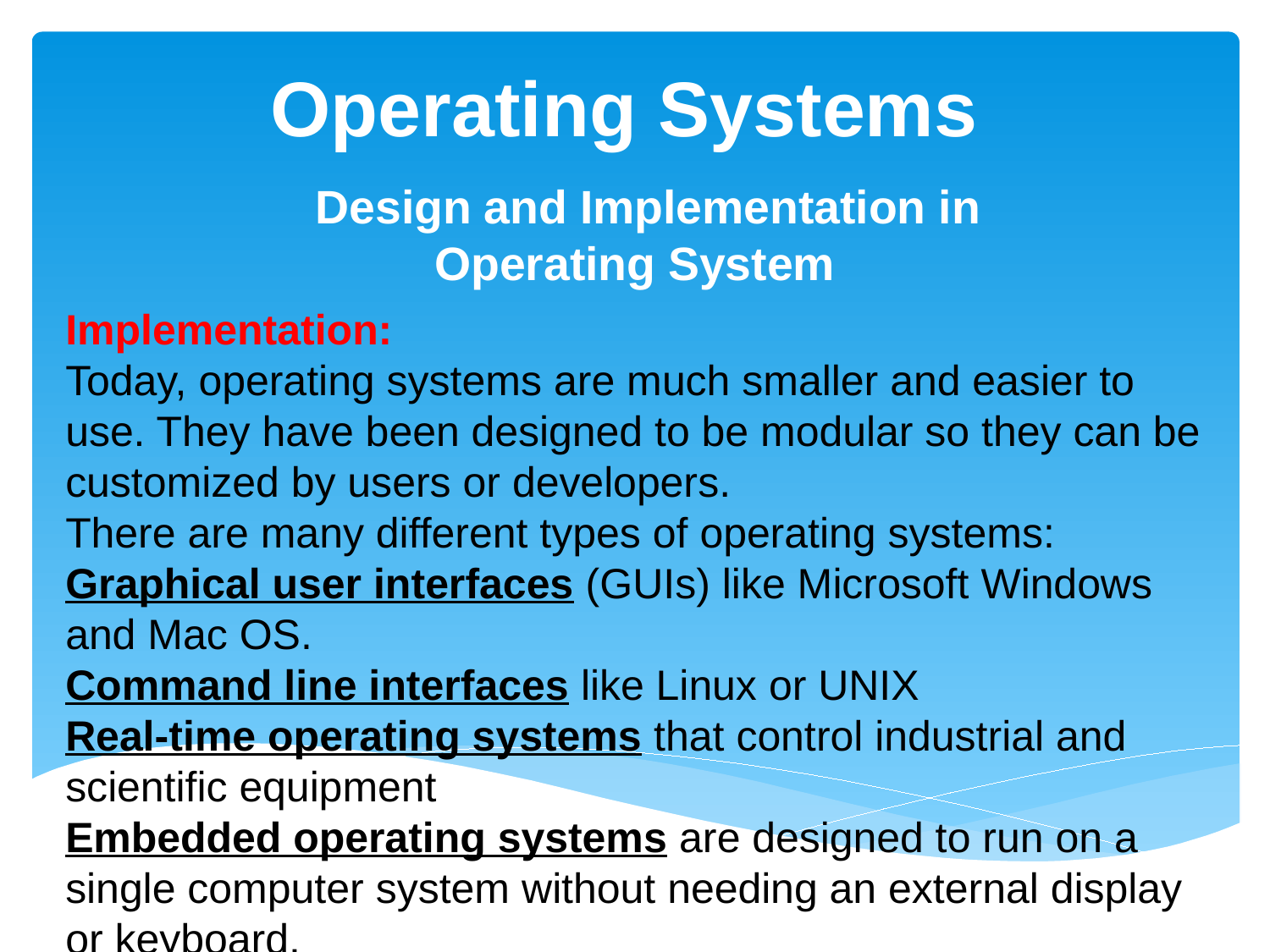

# Operating Systems
  Design and Implementation in Operating System

Implementation:
Today, operating systems are much smaller and easier to use. They have been designed to be modular so they can be customized by users or developers.
There are many different types of operating systems:
Graphical user interfaces (GUIs) like Microsoft Windows and Mac OS.
Command line interfaces like Linux or UNIX
Real-time operating systems that control industrial and scientific equipment
Embedded operating systems are designed to run on a single computer system without needing an external display or keyboard.